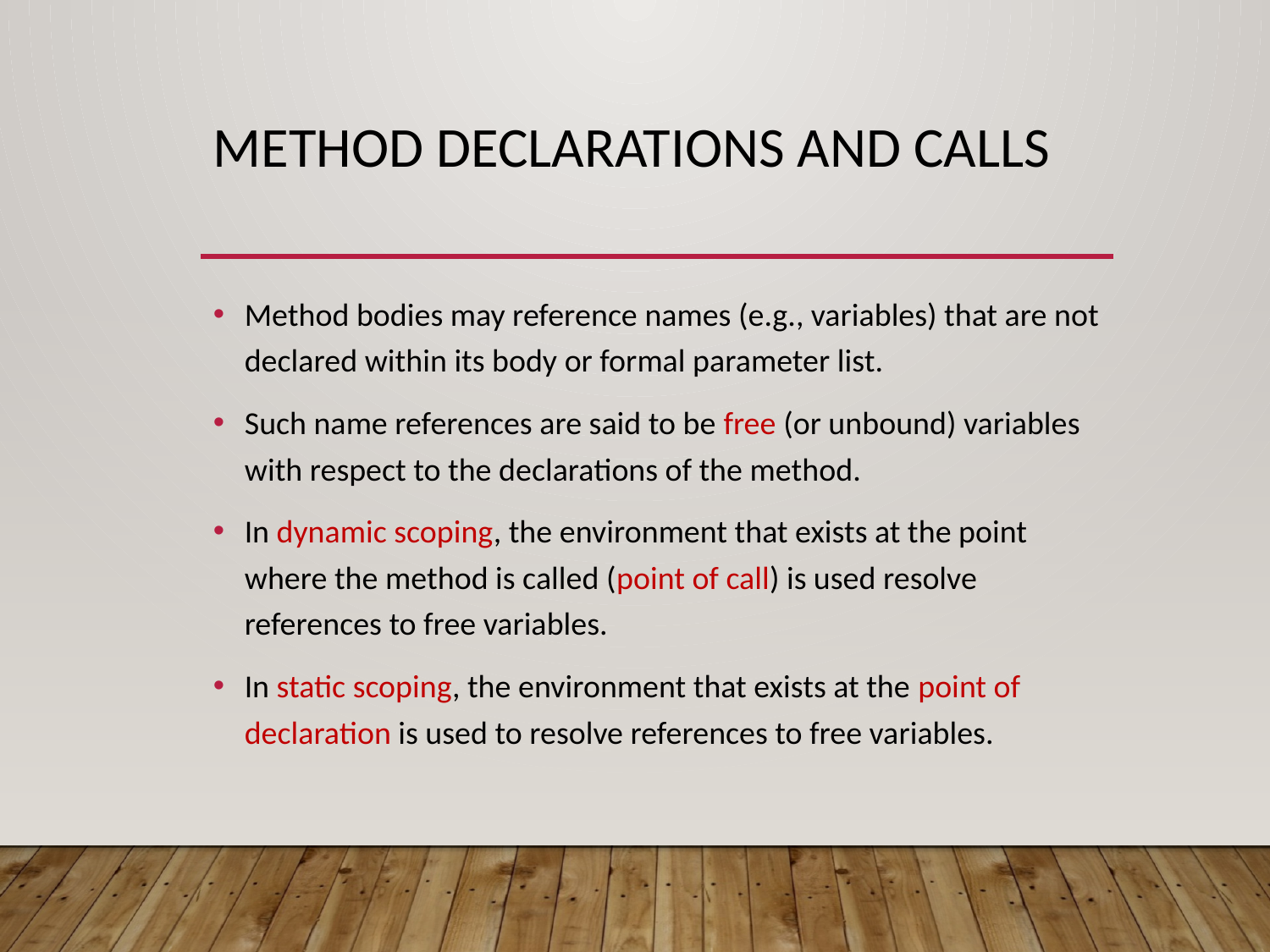

# Method Declarations and Calls
Method bodies may reference names (e.g., variables) that are not declared within its body or formal parameter list.
Such name references are said to be free (or unbound) variables with respect to the declarations of the method.
In dynamic scoping, the environment that exists at the point where the method is called (point of call) is used resolve references to free variables.
In static scoping, the environment that exists at the point of declaration is used to resolve references to free variables.